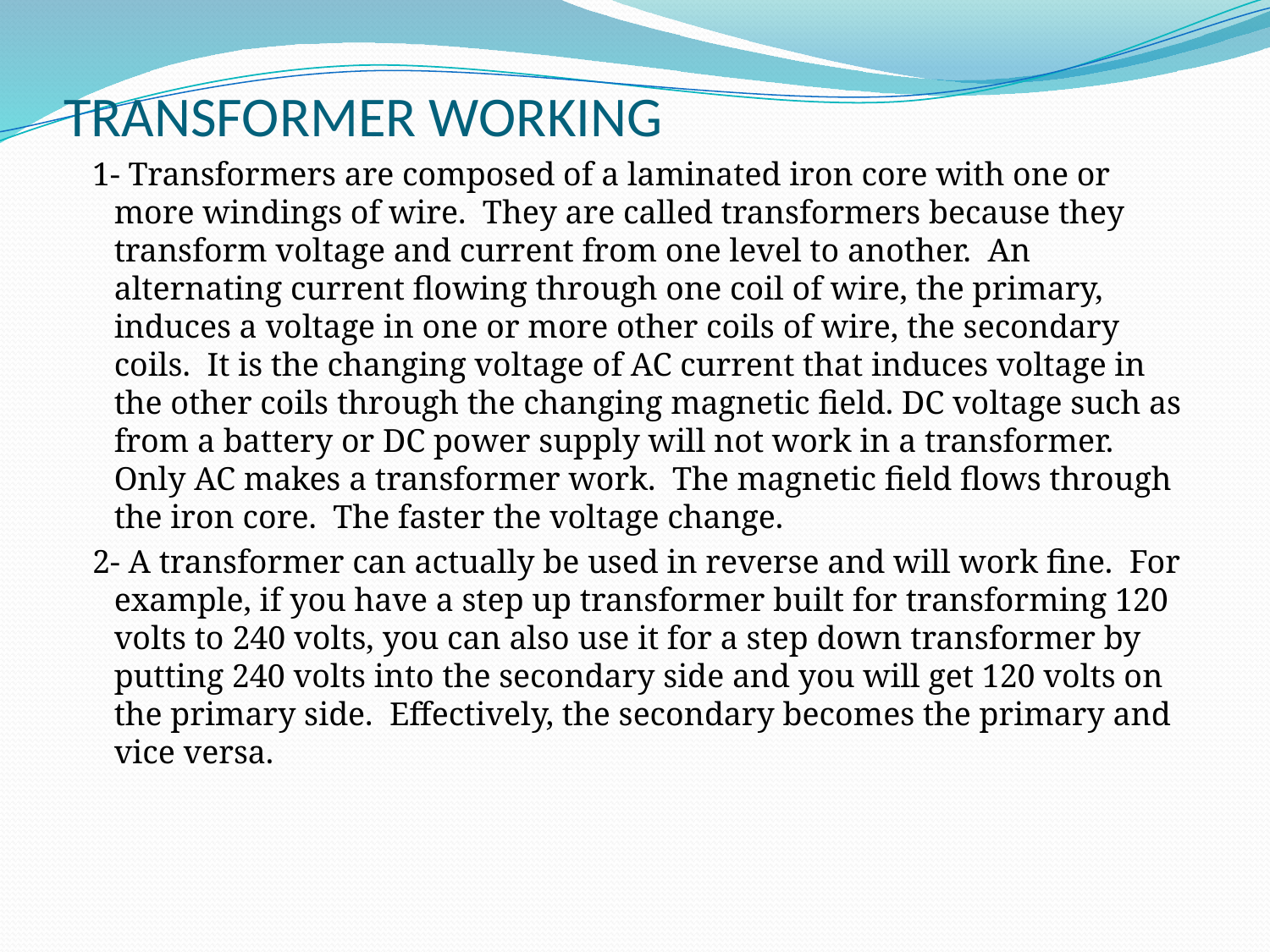

# TRANSFORMER WORKING
  1- Transformers are composed of a laminated iron core with one or more windings of wire.  They are called transformers because they transform voltage and current from one level to another.  An alternating current flowing through one coil of wire, the primary, induces a voltage in one or more other coils of wire, the secondary coils.  It is the changing voltage of AC current that induces voltage in the other coils through the changing magnetic field. DC voltage such as from a battery or DC power supply will not work in a transformer.  Only AC makes a transformer work.  The magnetic field flows through the iron core.  The faster the voltage change.
  2- A transformer can actually be used in reverse and will work fine.  For example, if you have a step up transformer built for transforming 120 volts to 240 volts, you can also use it for a step down transformer by putting 240 volts into the secondary side and you will get 120 volts on the primary side.  Effectively, the secondary becomes the primary and vice versa.